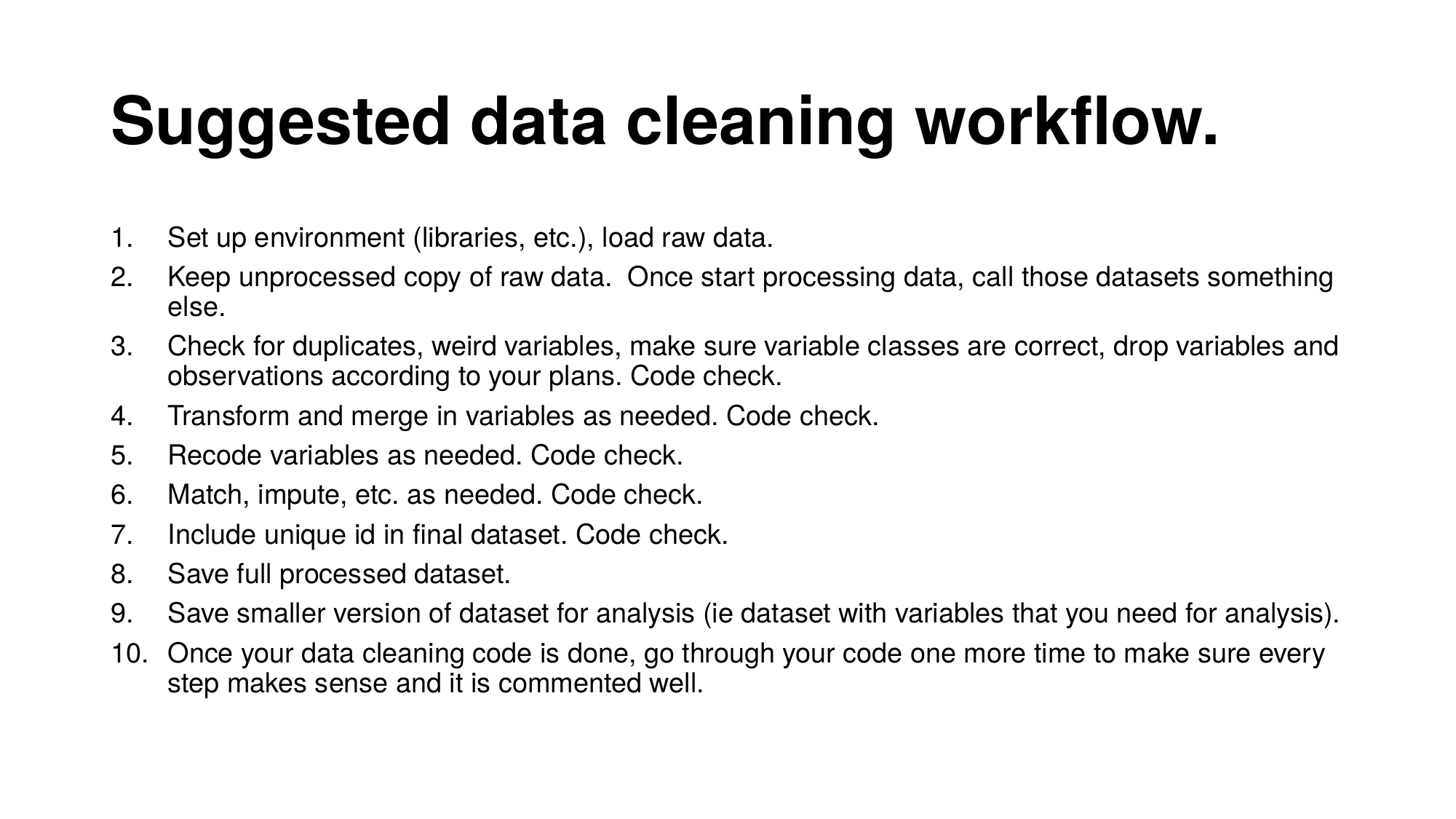

# Suggested data cleaning workflow.
Set up environment (libraries, etc.), load raw data.
Keep unprocessed copy of raw data.  Once start processing data, call those datasets something else.
Check for duplicates, weird variables, make sure variable classes are correct, drop variables and observations according to your plans. Code check.
Transform and merge in variables as needed. Code check.
Recode variables as needed. Code check.
Match, impute, etc. as needed. Code check.
Include unique id in final dataset. Code check.
Save full processed dataset.
Save smaller version of dataset for analysis (ie dataset with variables that you need for analysis).
Once your data cleaning code is done, go through your code one more time to make sure every step makes sense and it is commented well.